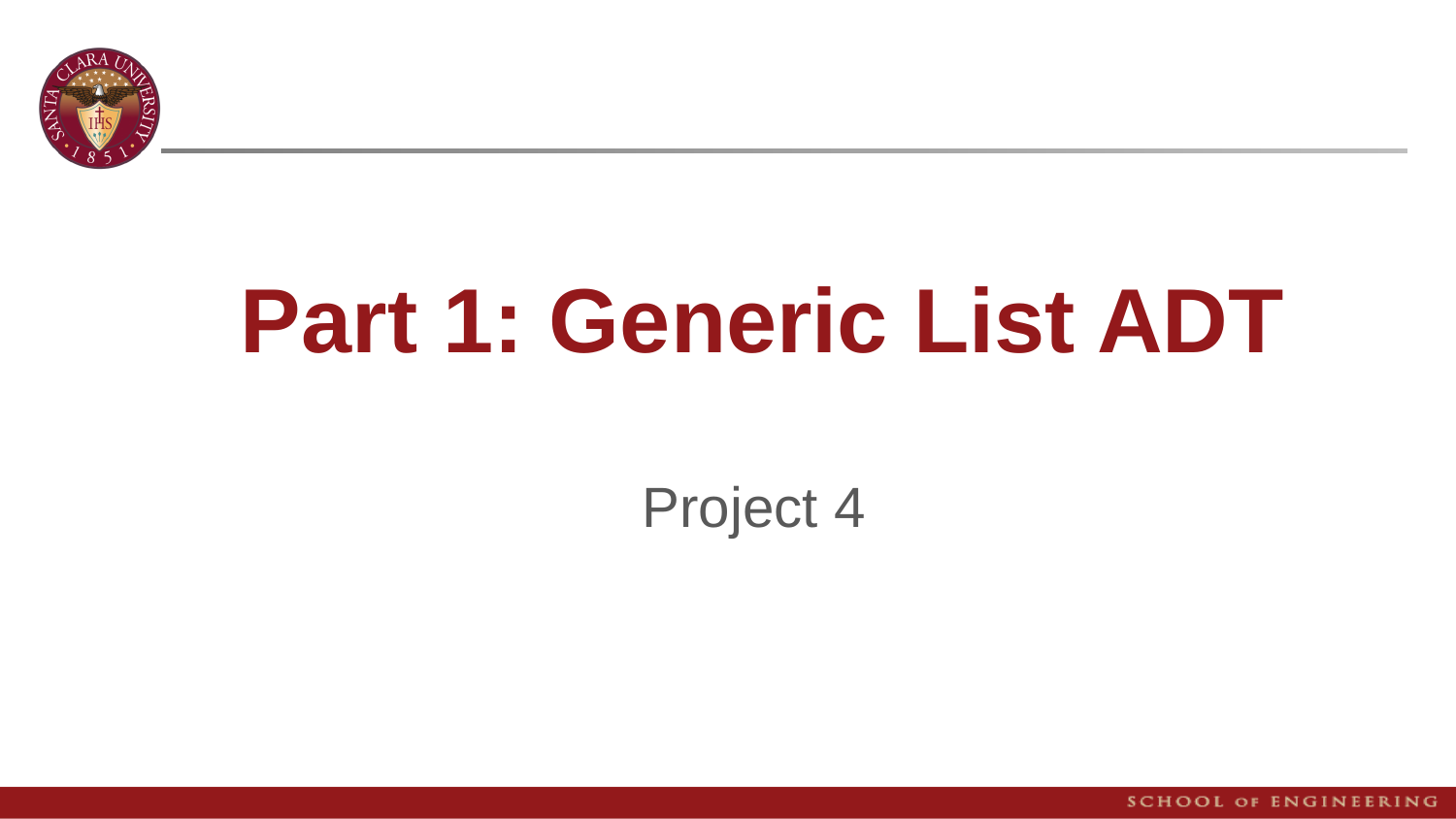

# Part 1: Generic List ADT
Project 4